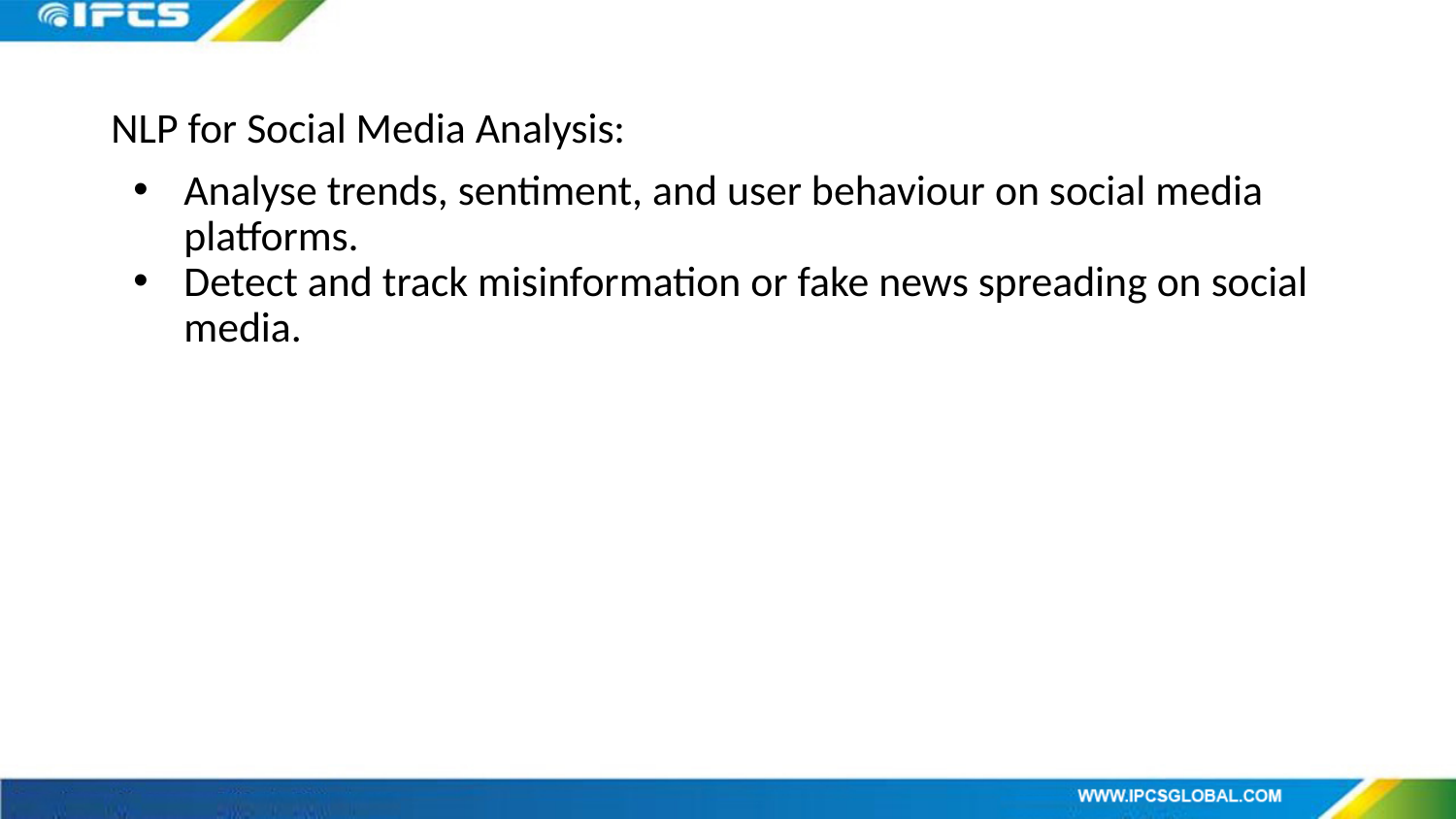

NLP for Social Media Analysis:
Analyse trends, sentiment, and user behaviour on social media platforms.
Detect and track misinformation or fake news spreading on social media.